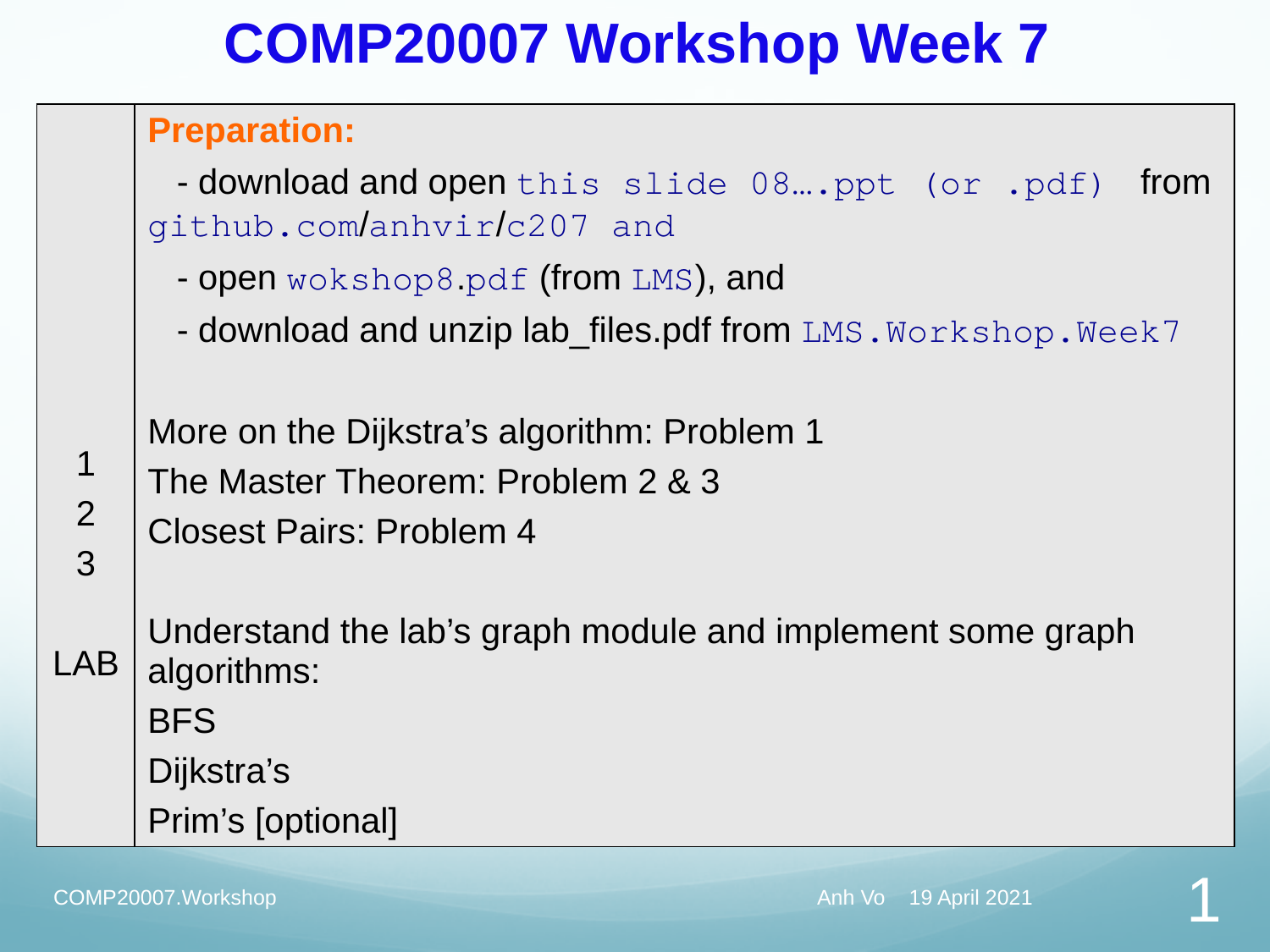

# COMP20007 Workshop Week 7
| 1 2 3 LAB | Preparation: - download and open this slide 08….ppt (or .pdf) from github.com/anhvir/c207 and - open wokshop8.pdf (from LMS), and - download and unzip lab\_files.pdf from LMS.Workshop.Week7 More on the Dijkstra’s algorithm: Problem 1 The Master Theorem: Problem 2 & 3 Closest Pairs: Problem 4 Understand the lab’s graph module and implement some graph algorithms: BFS Dijkstra’s Prim’s [optional] |
| --- | --- |
COMP20007.Workshop
Anh Vo    19 April 2021
1